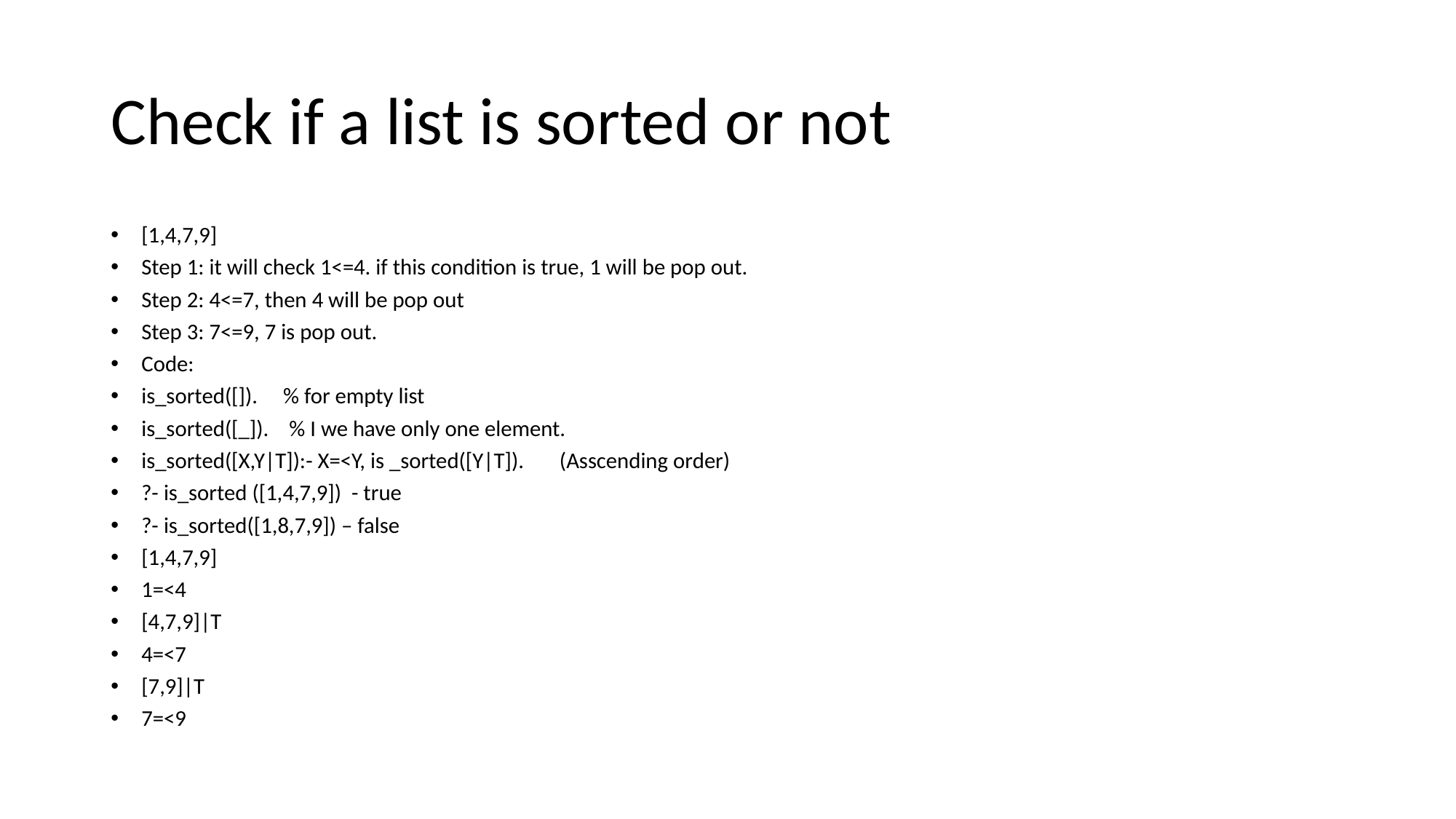

# Check if a list is sorted or not
[1,4,7,9]
Step 1: it will check 1<=4. if this condition is true, 1 will be pop out.
Step 2: 4<=7, then 4 will be pop out
Step 3: 7<=9, 7 is pop out.
Code:
is_sorted([]).     % for empty list
is_sorted([_]).    % I we have only one element.
is_sorted([X,Y|T]):- X=<Y, is _sorted([Y|T]).       (Asscending order)
?- is_sorted ([1,4,7,9])  - true
?- is_sorted([1,8,7,9]) – false
[1,4,7,9]
1=<4
[4,7,9]|T
4=<7
[7,9]|T
7=<9